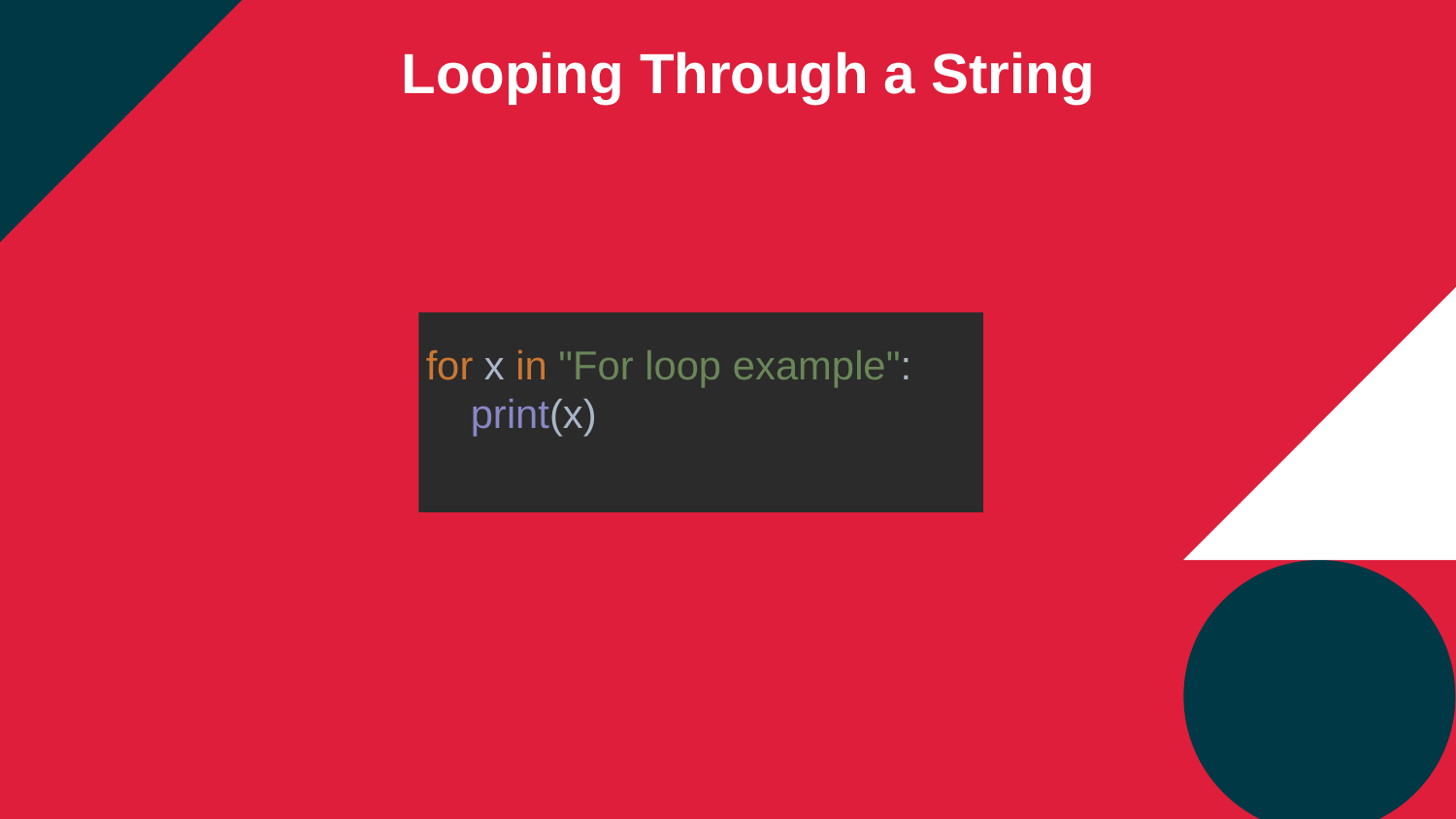

Looping Through a String

for x in "For loop example":
    print(x)